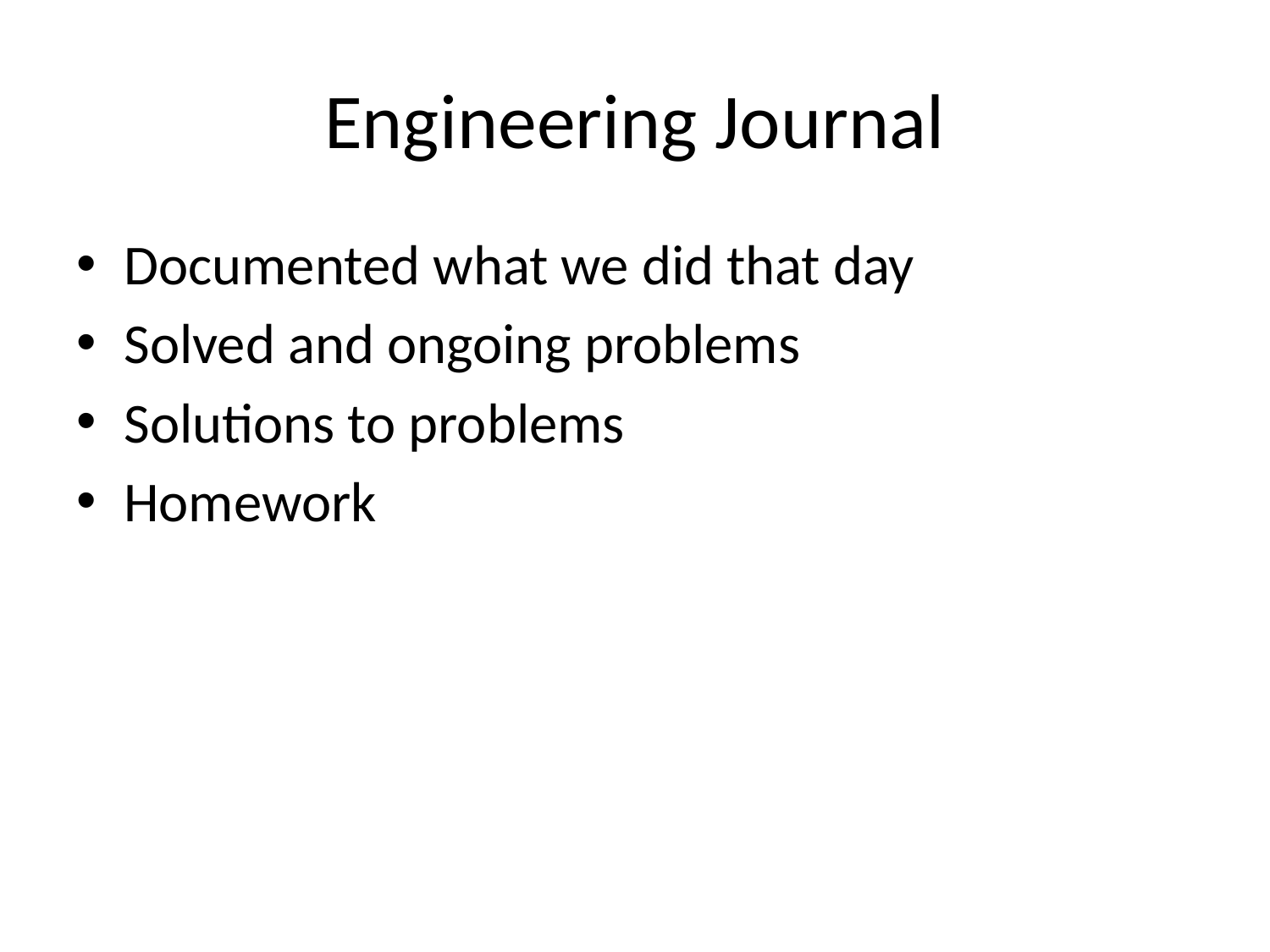

# Engineering Journal
Documented what we did that day
Solved and ongoing problems
Solutions to problems
Homework